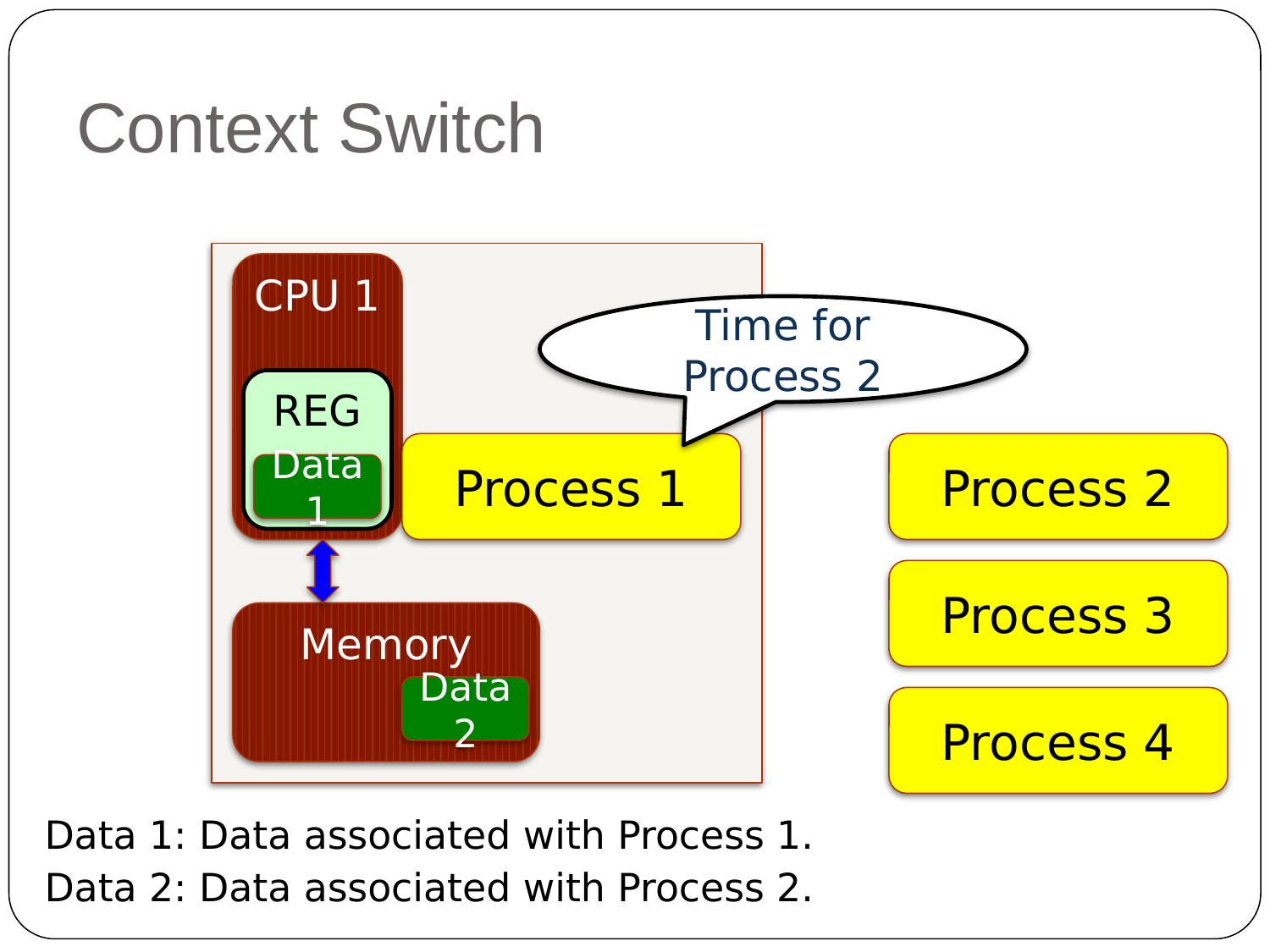

# Context Switch

CPU 1
Time for Process 2
REG
Process 1
Process 2
Data 1

Process 3
Memory
Data 2
Process 4
Data 1: Data associated with Process 1.
Data 2: Data associated with Process 2.